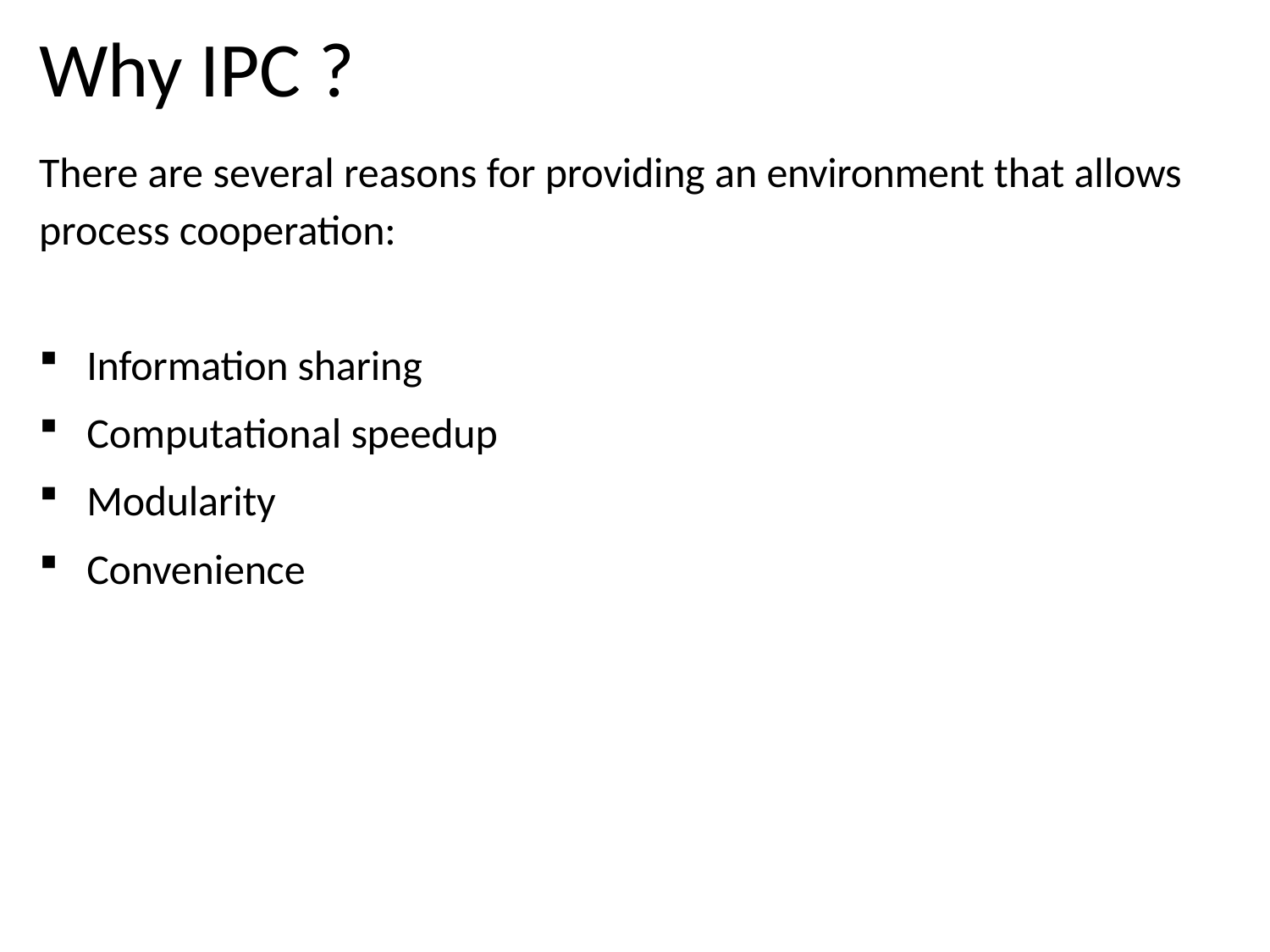

# Why IPC ?
There are several reasons for providing an environment that allows process cooperation:

Information sharing
Computational speedup
Modularity
Convenience